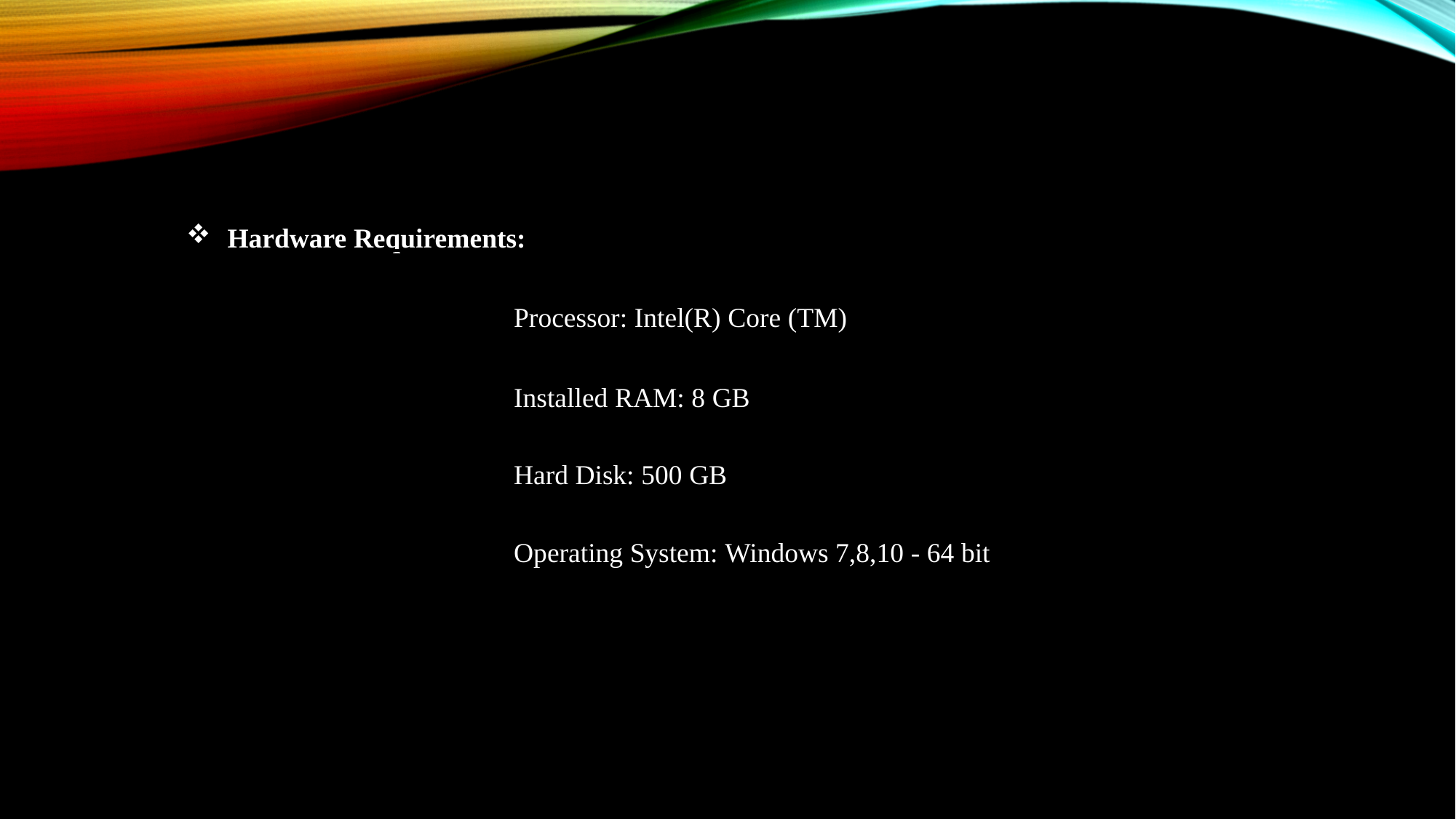

Hardware Requirements:
				Processor: Intel(R) Core (TM)
				Installed RAM: 8 GB
				Hard Disk: 500 GB
				Operating System: Windows 7,8,10 - 64 bit